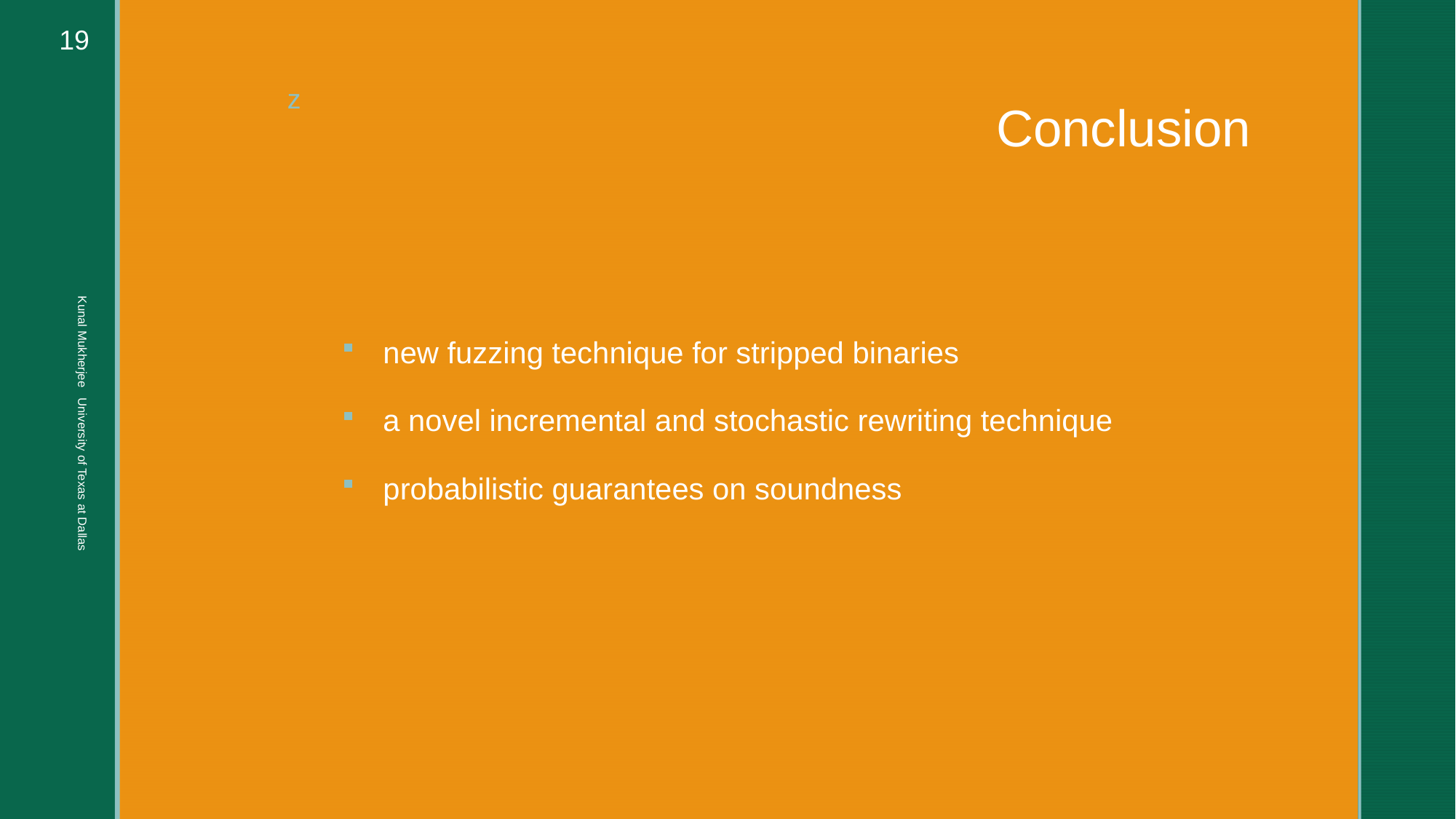

19
# Conclusion
new fuzzing technique for stripped binaries
a novel incremental and stochastic rewriting technique
probabilistic guarantees on soundness

Kunal Mukherjee   University of Texas at Dallas